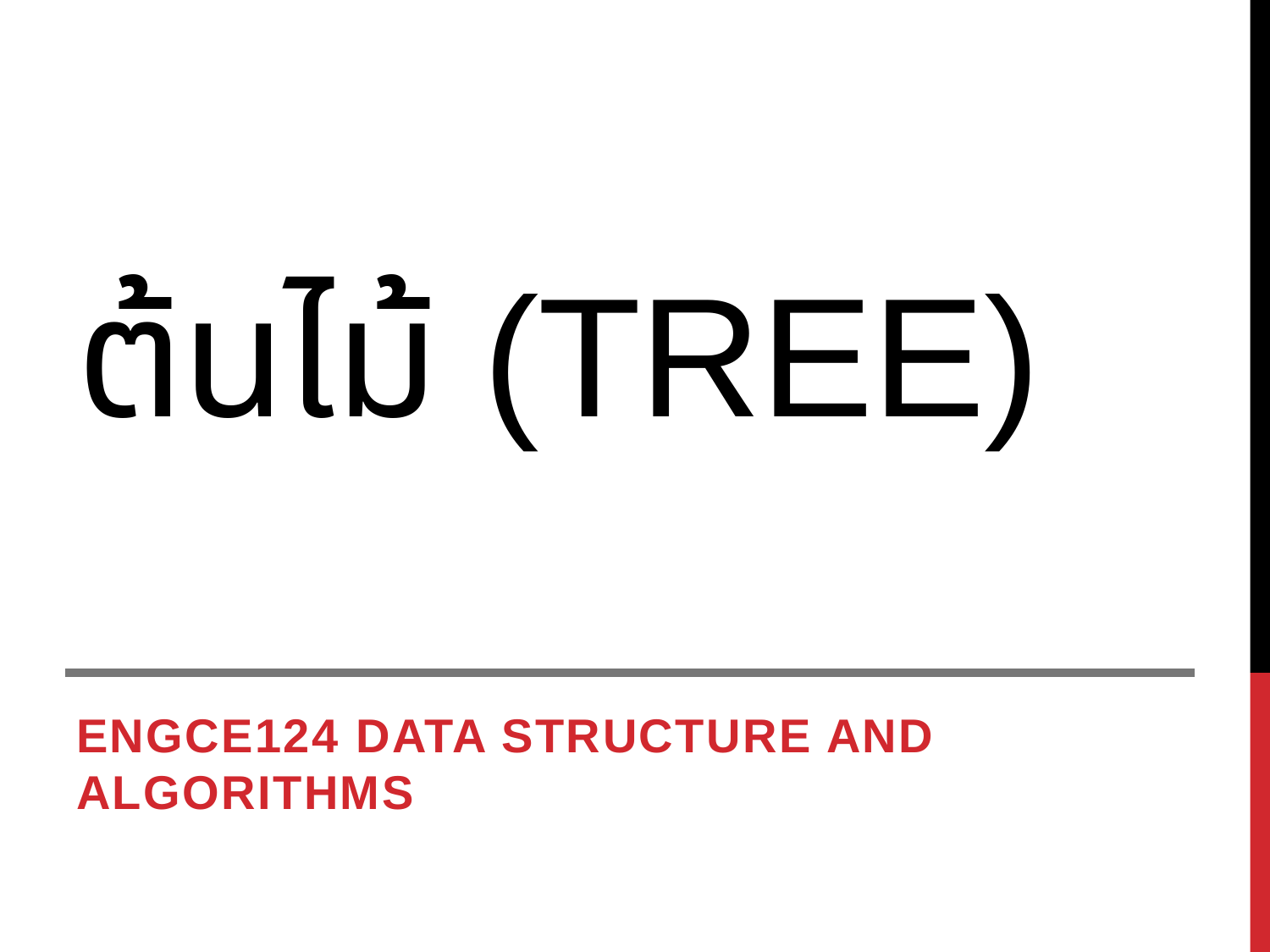

# ต้นไม้ (tree)
Engce124 data structure and algorithms